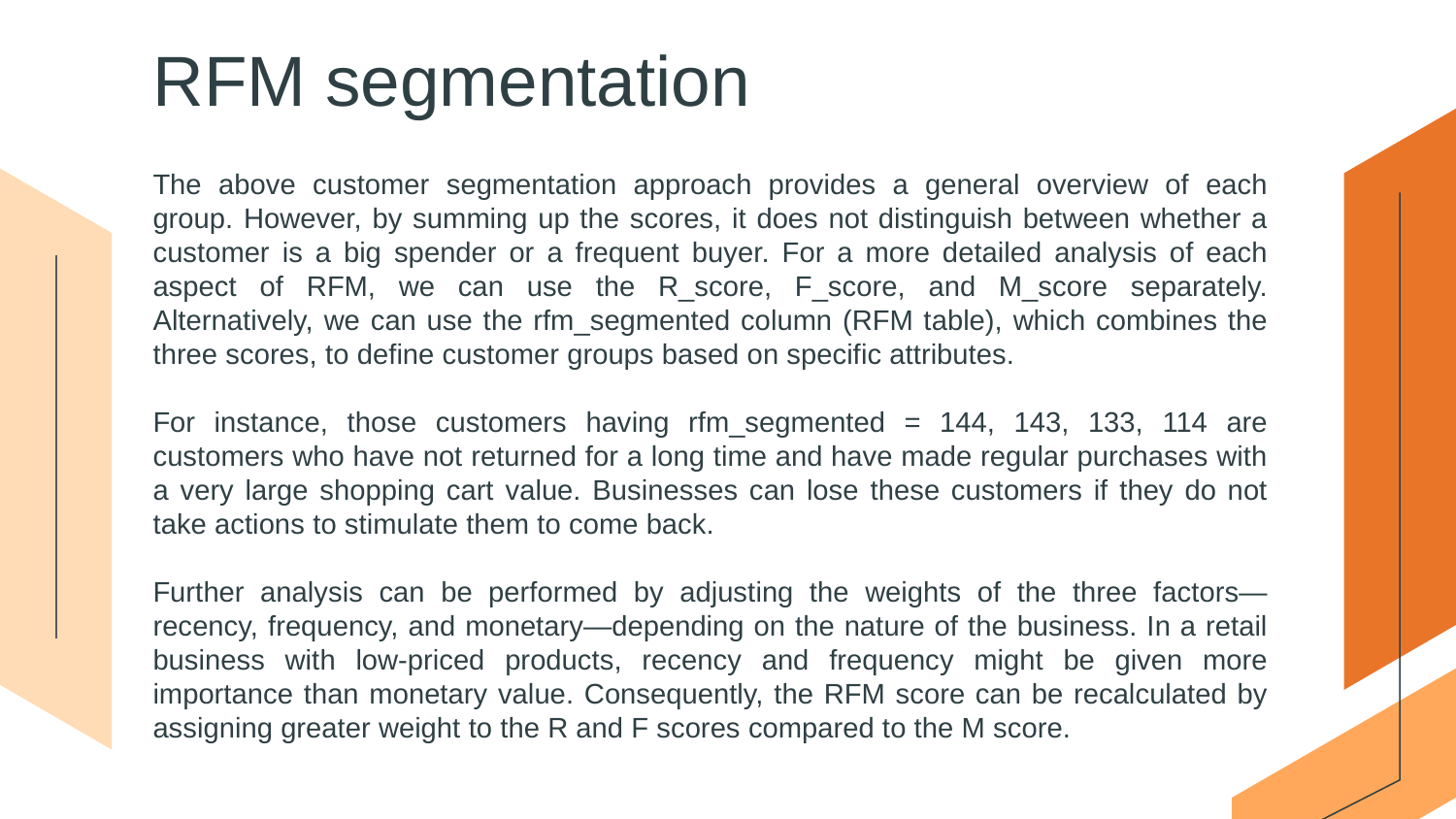

# RFM segmentation

The above customer segmentation approach provides a general overview of each group. However, by summing up the scores, it does not distinguish between whether a customer is a big spender or a frequent buyer. For a more detailed analysis of each aspect of RFM, we can use the R_score, F_score, and M_score separately. Alternatively, we can use the rfm_segmented column (RFM table), which combines the three scores, to define customer groups based on specific attributes.

For instance, those customers having rfm_segmented = 144, 143, 133, 114 are customers who have not returned for a long time and have made regular purchases with a very large shopping cart value. Businesses can lose these customers if they do not take actions to stimulate them to come back.

Further analysis can be performed by adjusting the weights of the three factors—recency, frequency, and monetary—depending on the nature of the business. In a retail business with low-priced products, recency and frequency might be given more importance than monetary value. Consequently, the RFM score can be recalculated by assigning greater weight to the R and F scores compared to the M score.